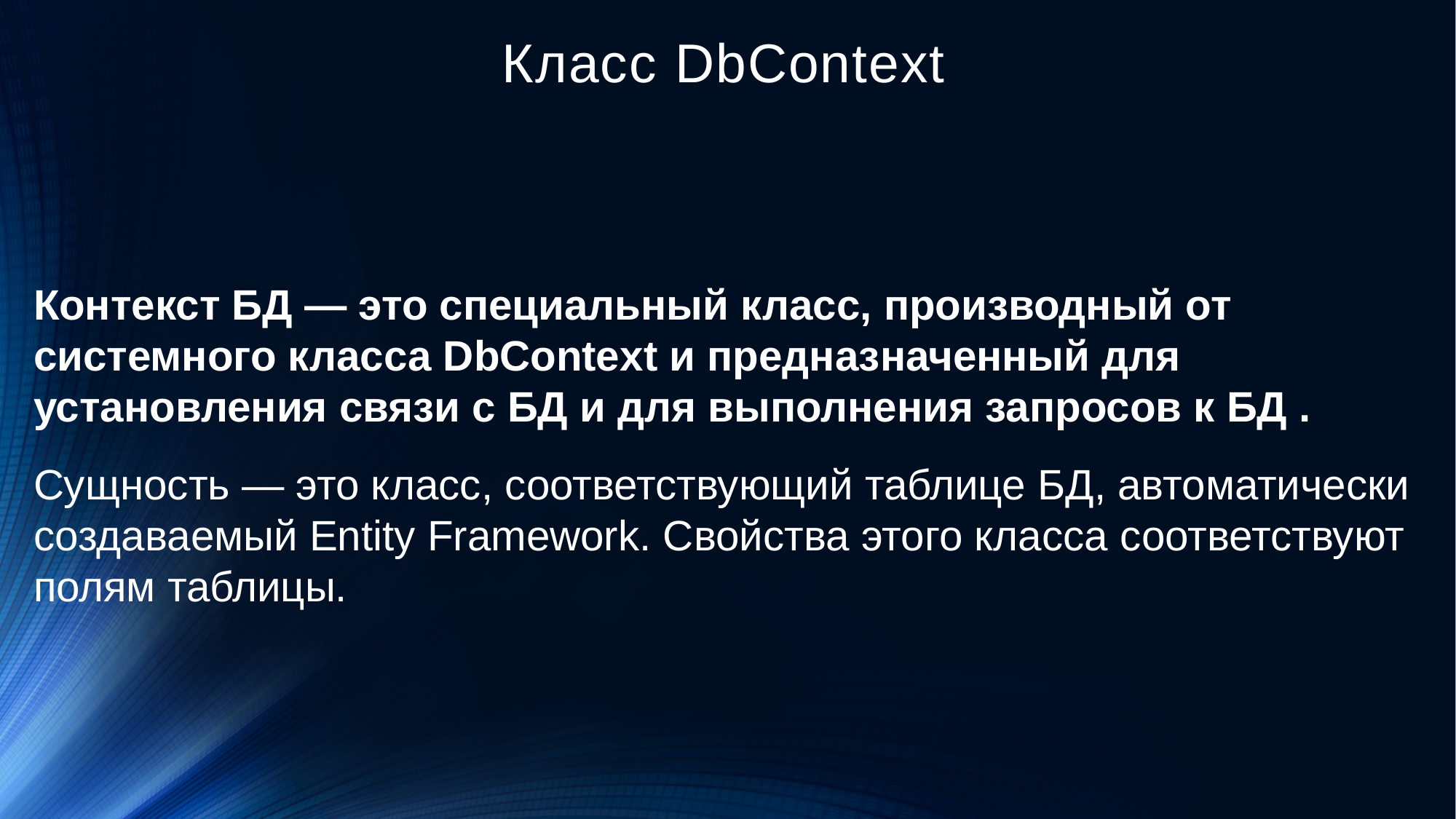

# Класс DbContext
Контекст БД — это специальный класс, производный от системного класса DbContext и предназначенный для установления связи с БД и для выполнения запросов к БД .
Сущность — это класс, соответствующий таблице БД, автоматически создаваемый Entity Framework. Свойства этого класса соответствуют полям таблицы.